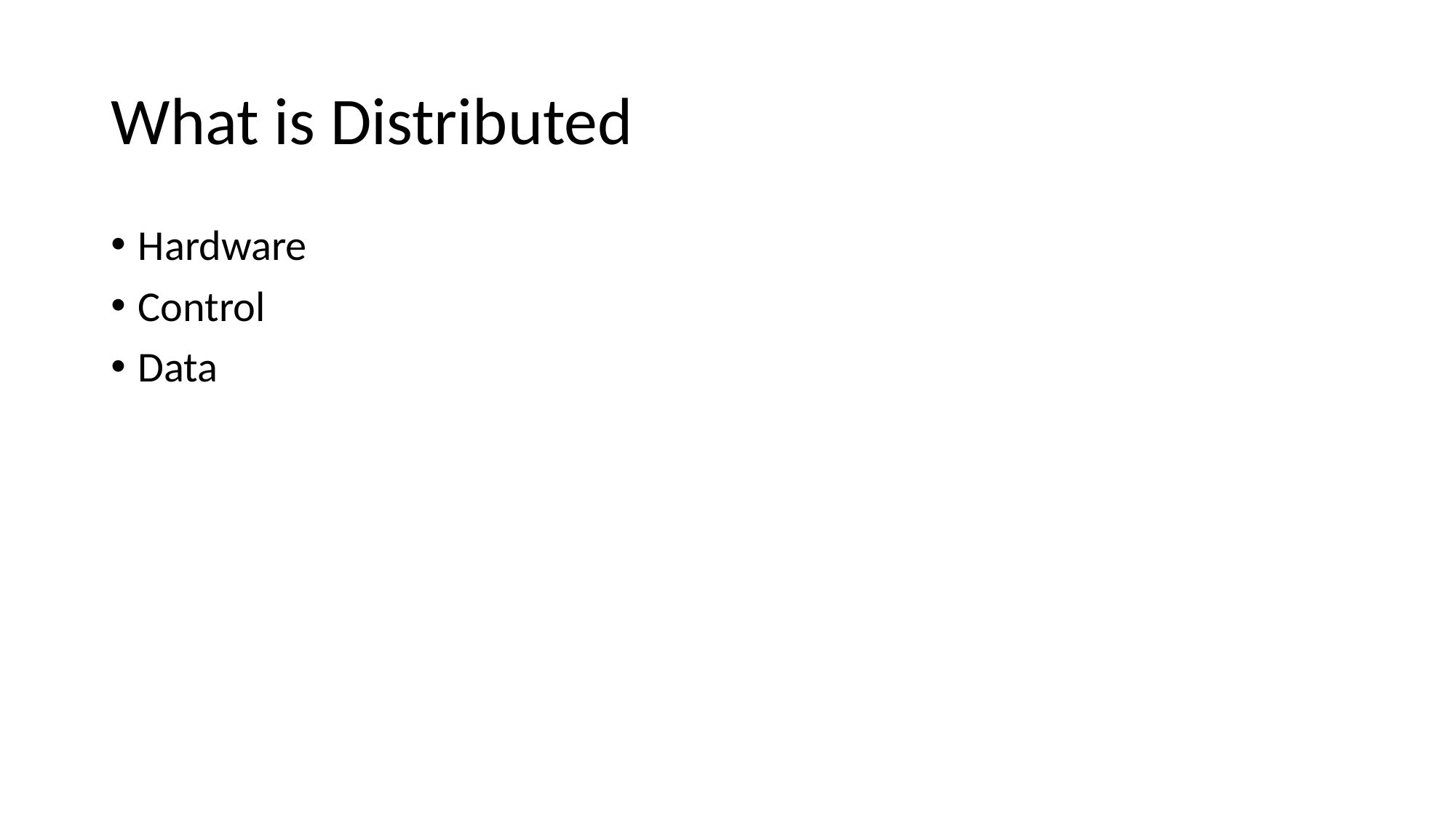

# What is Distributed
Hardware
Control
Data